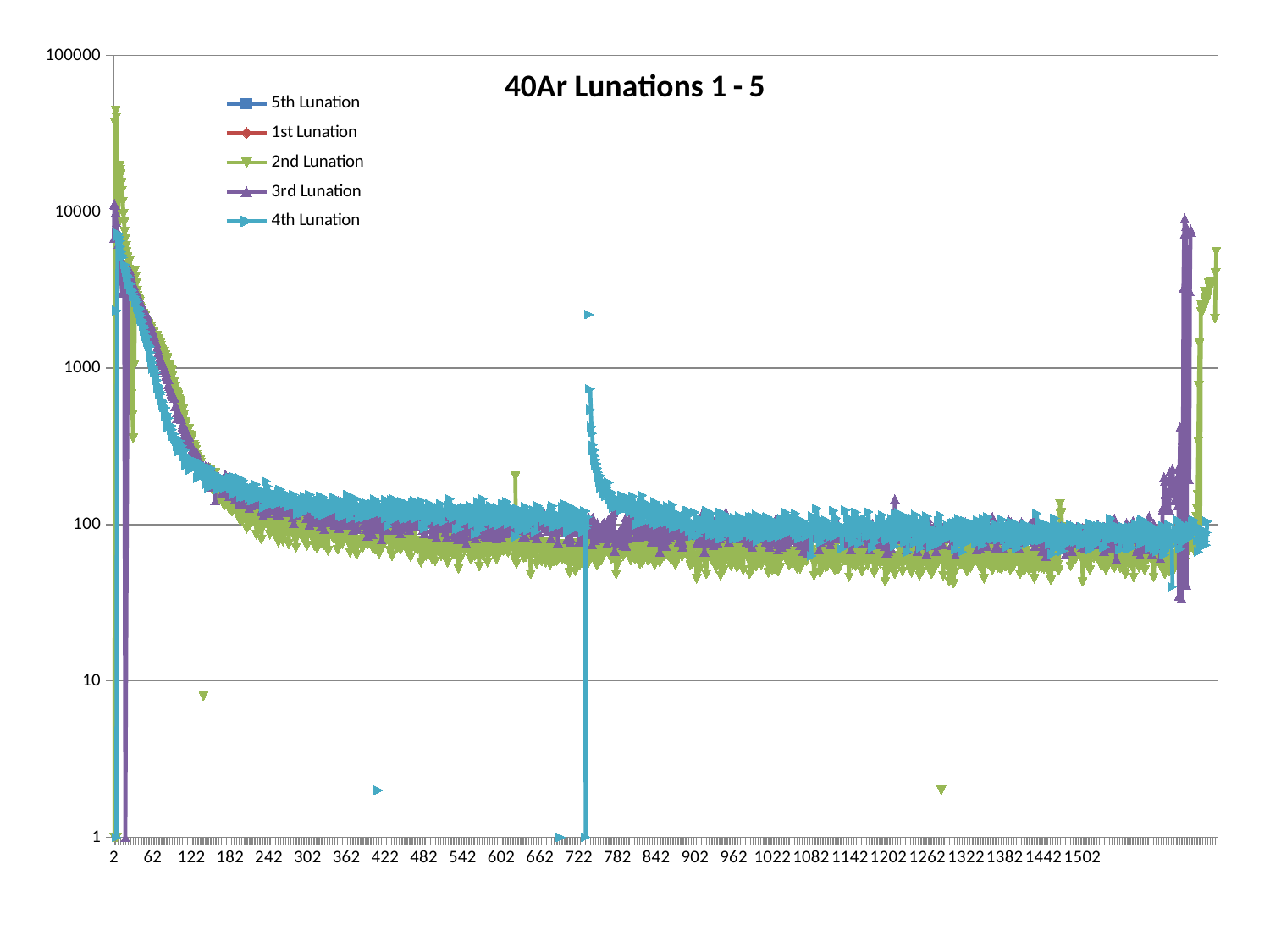

### Chart: 40Ar Lunations 1 - 5

| Category |  |  |  |  |  |
|---|---|---|---|---|---|